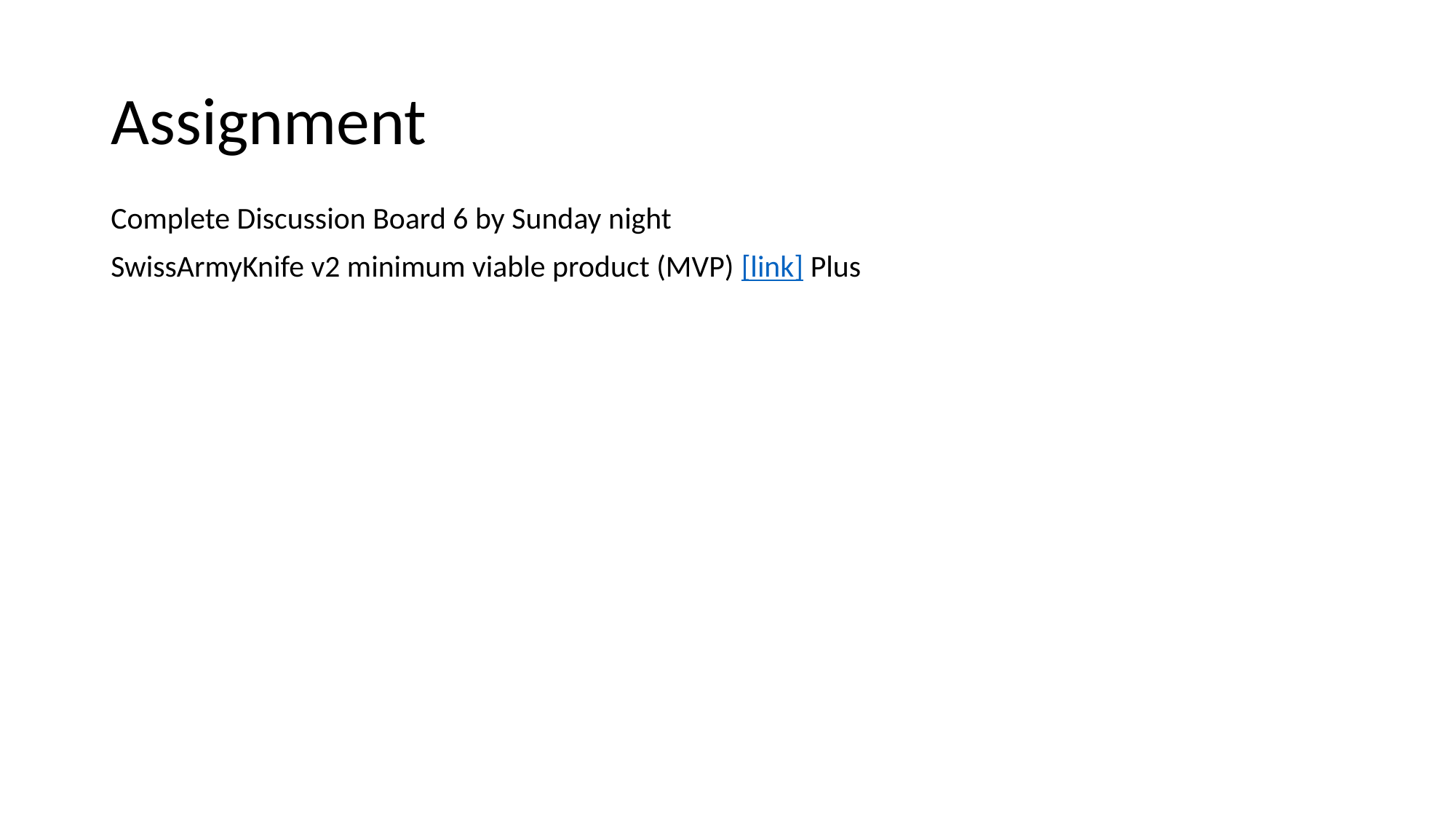

# Assignment
Complete Discussion Board 6 by Sunday night
SwissArmyKnife v2 minimum viable product (MVP) [link] Plus